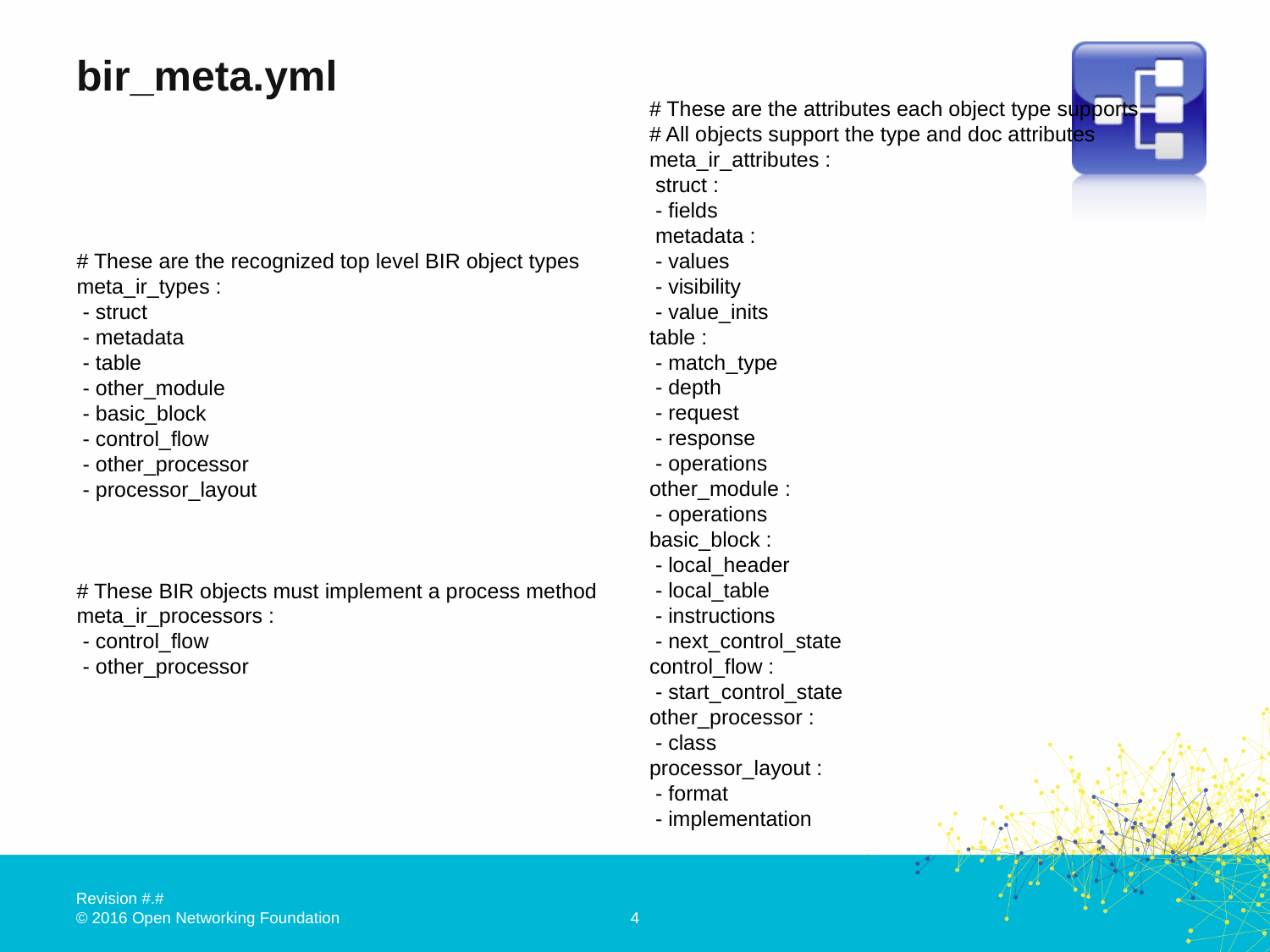

# bir_meta.yml
# These are the attributes each object type supports
# All objects support the type and doc attributes
meta_ir_attributes :
 struct :
 - fields
 metadata :
 - values
 - visibility
 - value_inits
table :
 - match_type
 - depth
 - request
 - response
 - operations
other_module :
 - operations
basic_block :
 - local_header
 - local_table
 - instructions
 - next_control_state
control_flow :
 - start_control_state
other_processor :
 - class
processor_layout :
 - format
 - implementation
# These are the recognized top level BIR object types
meta_ir_types :
 - struct
 - metadata
 - table
 - other_module
 - basic_block
 - control_flow
 - other_processor
 - processor_layout

# These BIR objects must implement a process method
meta_ir_processors :
 - control_flow
 - other_processor

4